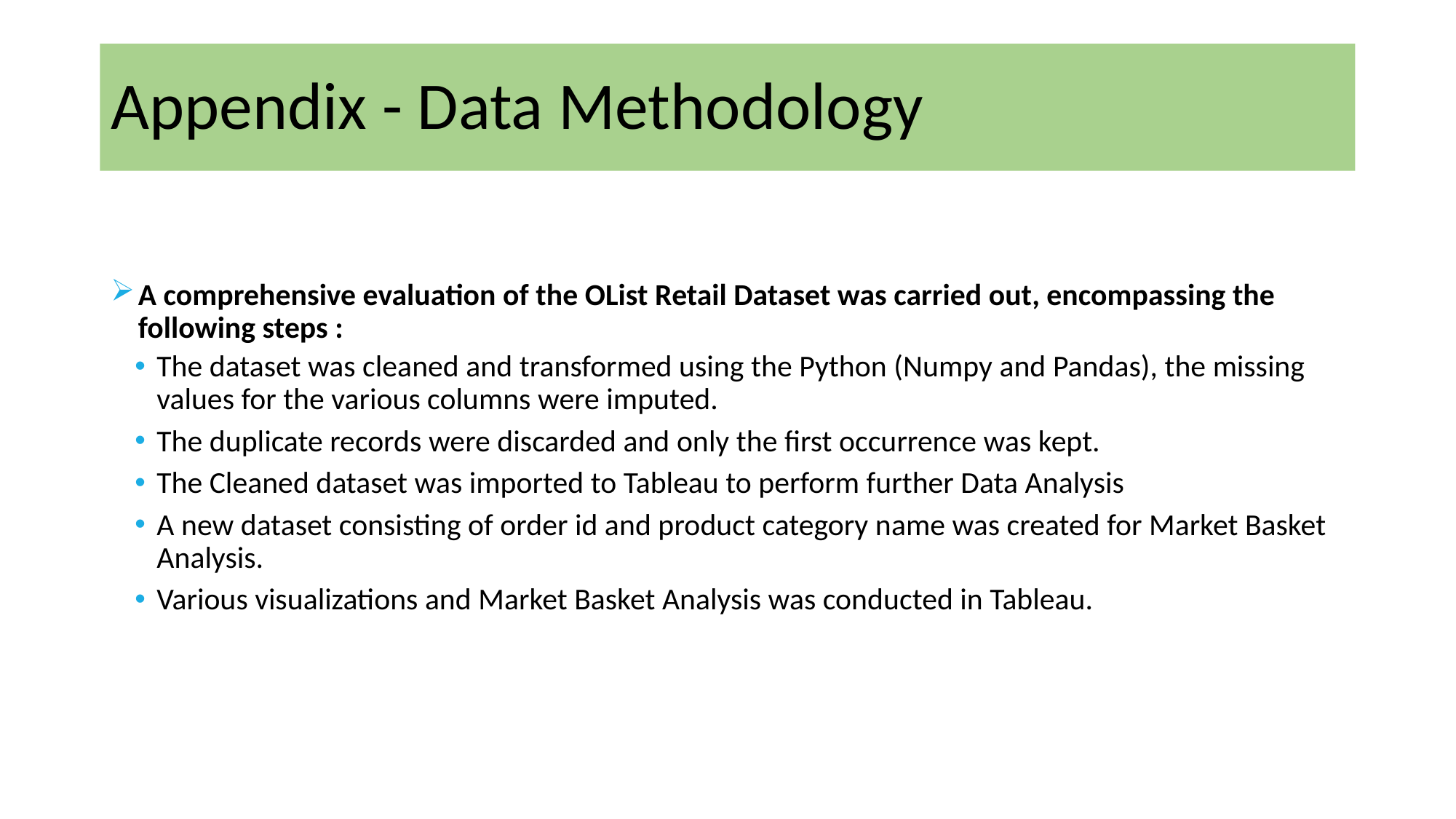

# Appendix - Data Methodology
A comprehensive evaluation of the OList Retail Dataset was carried out, encompassing the following steps :
The dataset was cleaned and transformed using the Python (Numpy and Pandas), the missing values for the various columns were imputed.
The duplicate records were discarded and only the first occurrence was kept.
The Cleaned dataset was imported to Tableau to perform further Data Analysis
A new dataset consisting of order id and product category name was created for Market Basket Analysis.
Various visualizations and Market Basket Analysis was conducted in Tableau.